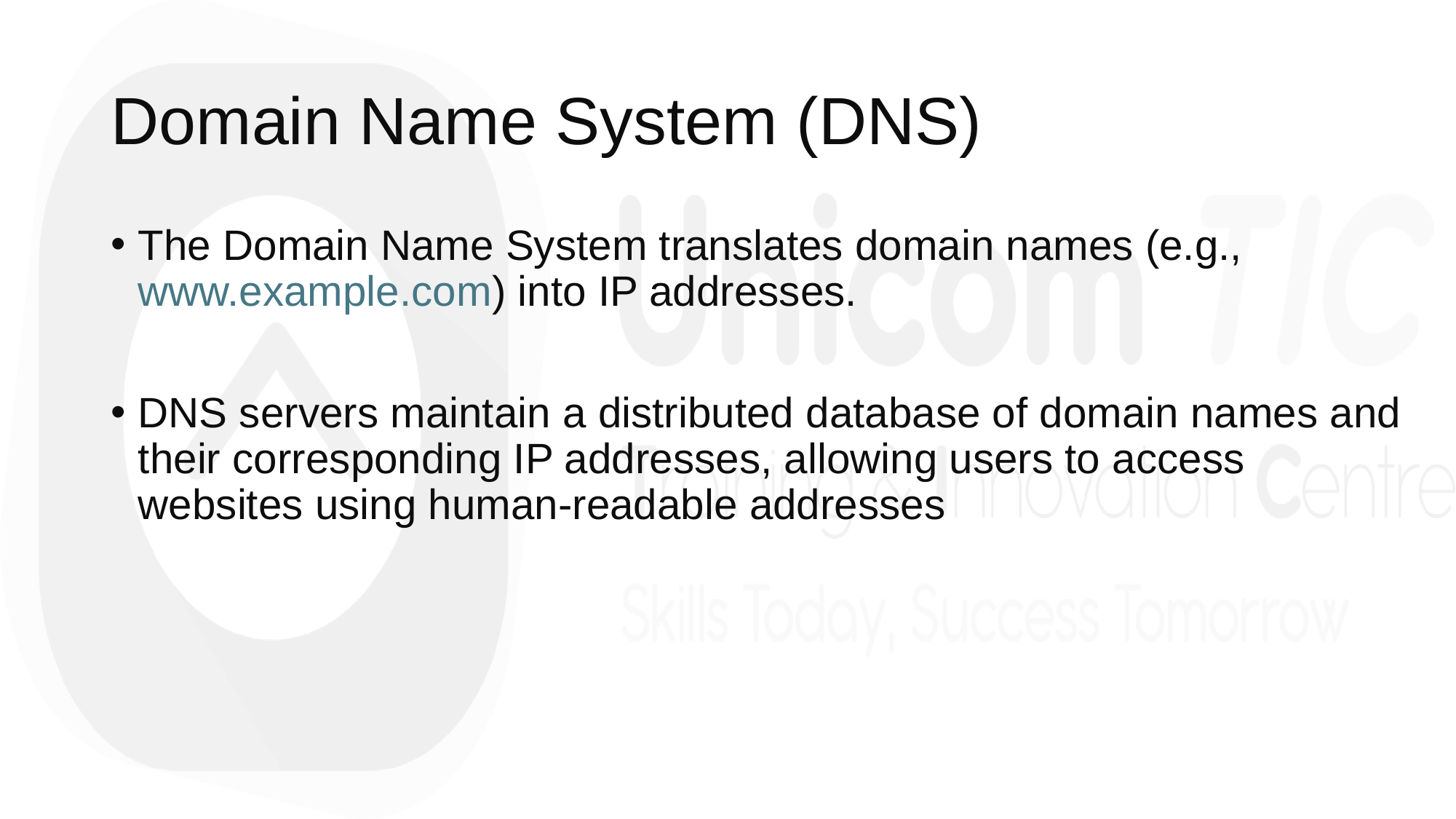

# Domain Name System (DNS)
The Domain Name System translates domain names (e.g., www.example.com) into IP addresses.

DNS servers maintain a distributed database of domain names and their corresponding IP addresses, allowing users to access websites using human-readable addresses